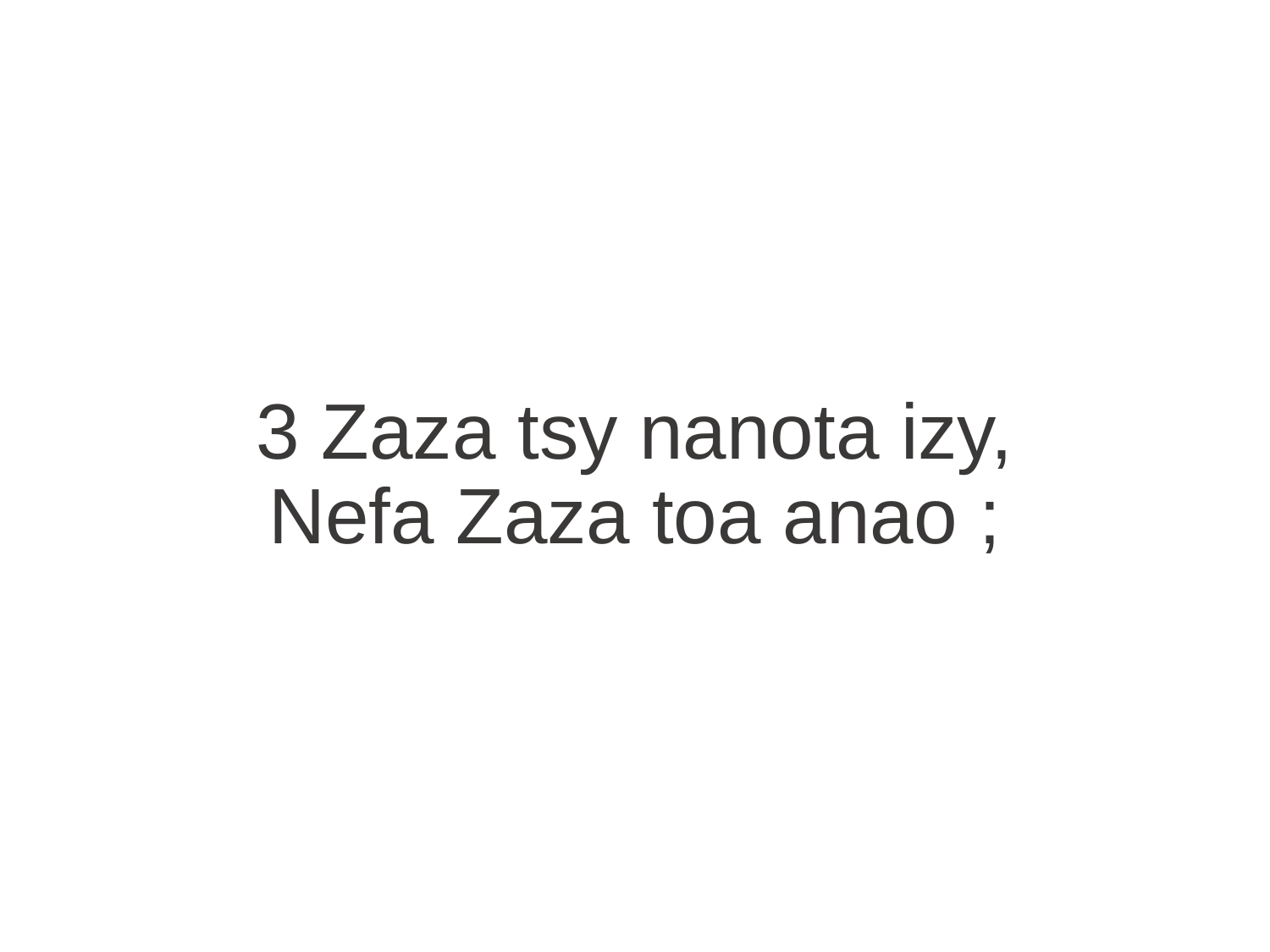

3 Zaza tsy nanota izy,
Nefa Zaza toa anao ;